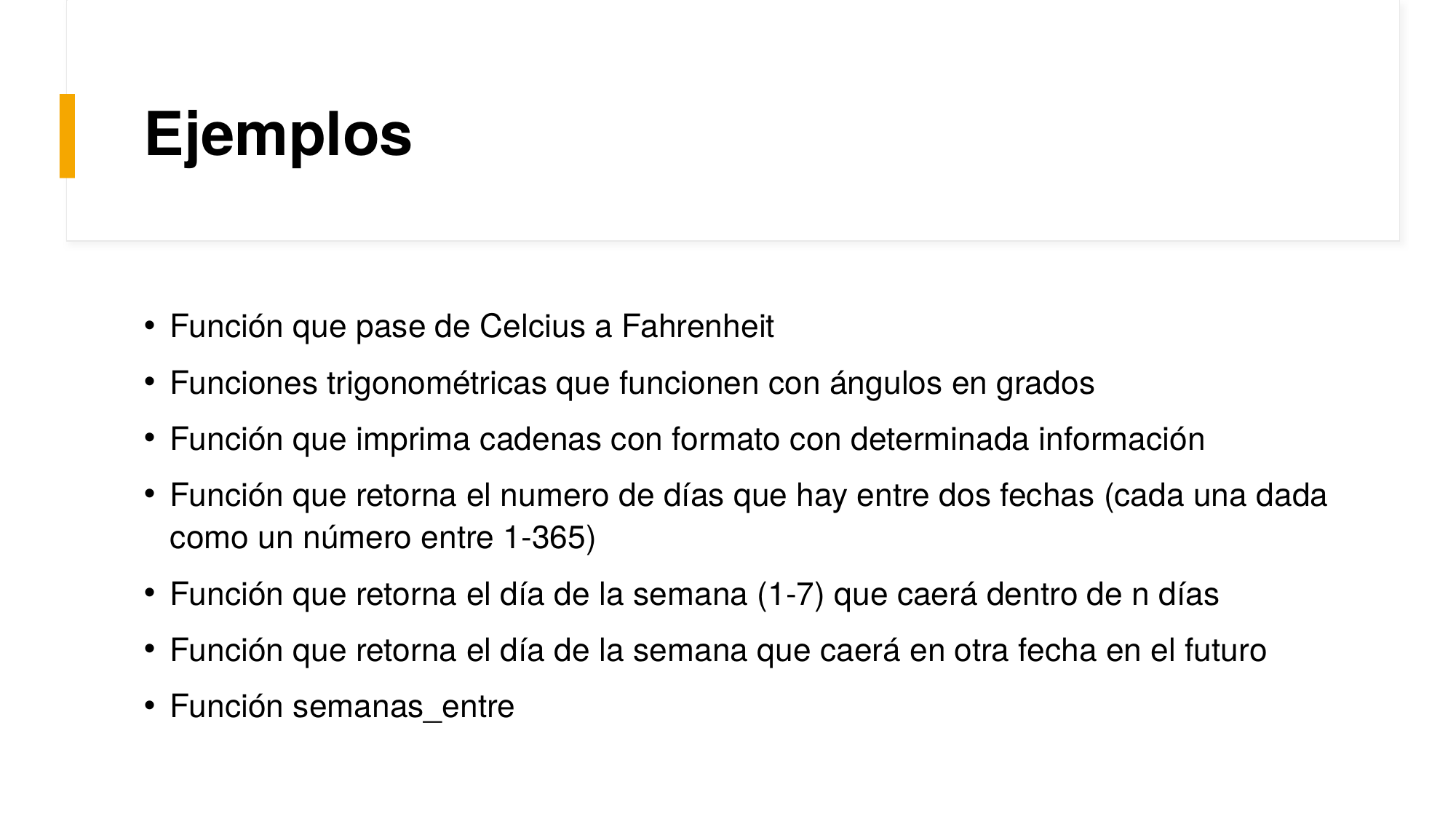

# Ejemplos
Función que pase de Celcius a Fahrenheit
Funciones trigonométricas que funcionen con ángulos en grados
Función que imprima cadenas con formato con determinada información
Función que retorna el numero de días que hay entre dos fechas (cada una dada como un número entre 1-365)
Función que retorna el día de la semana (1-7) que caerá dentro de n días
Función que retorna el día de la semana que caerá en otra fecha en el futuro
Función semanas_entre